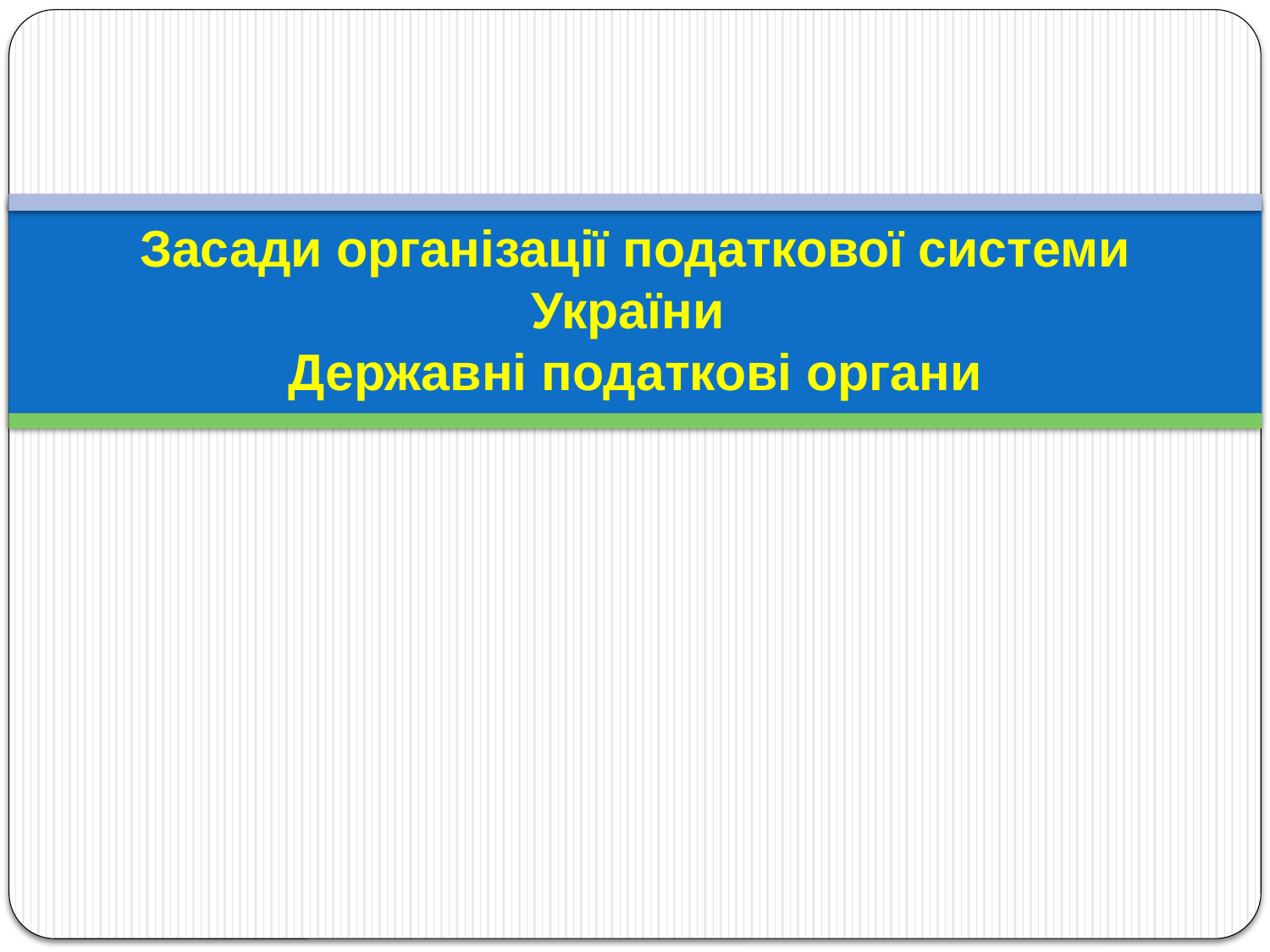

# Засади організації податкової системи України Державні податкові органи